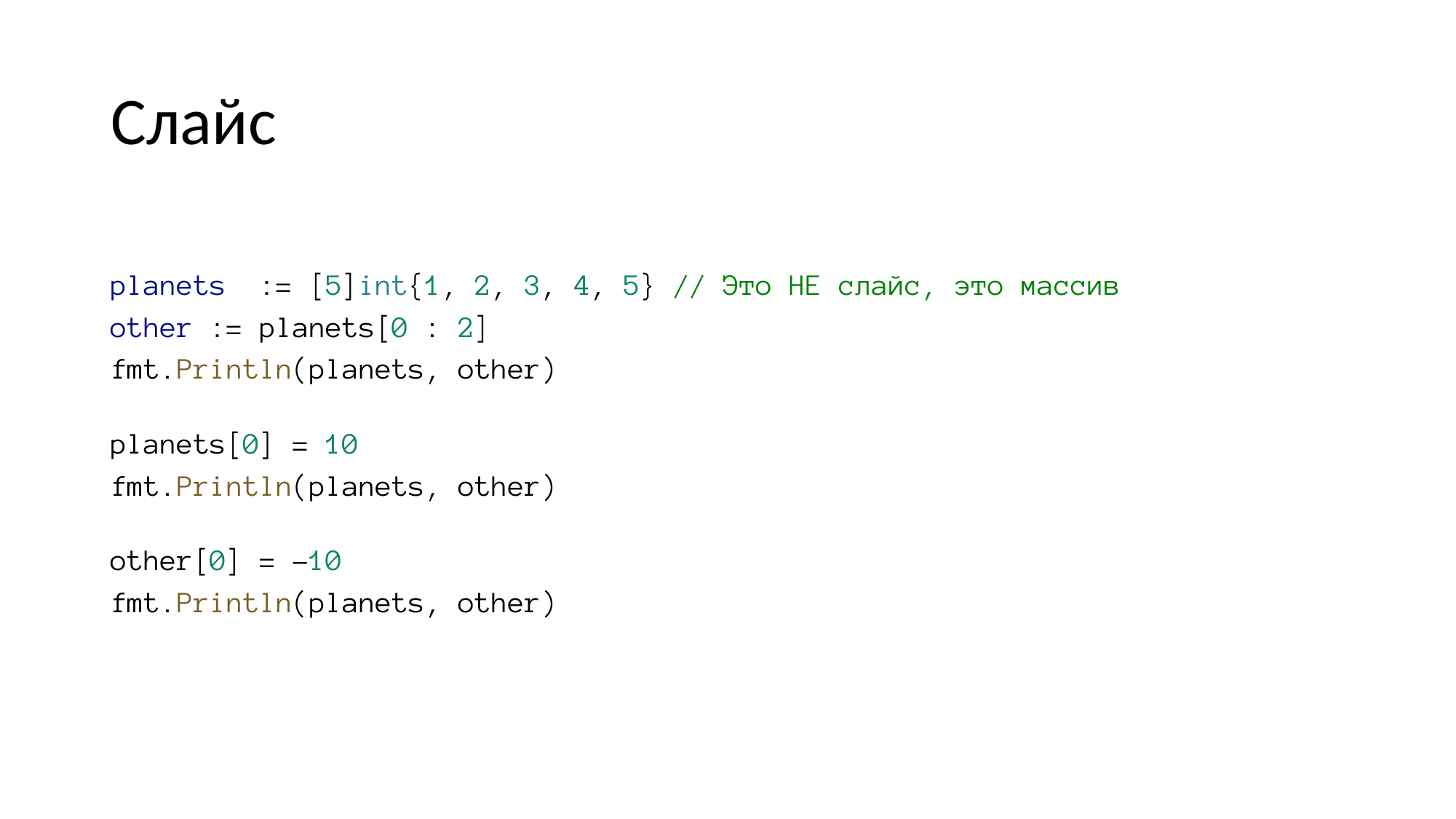

# Слайс

planets  := [5]int{1, 2, 3, 4, 5} // Это НЕ слайс, это массив
other := planets[0 : 2]
fmt.Println(planets, other)
planets[0] = 10
fmt.Println(planets, other)
other[0] = -10
fmt.Println(planets, other)